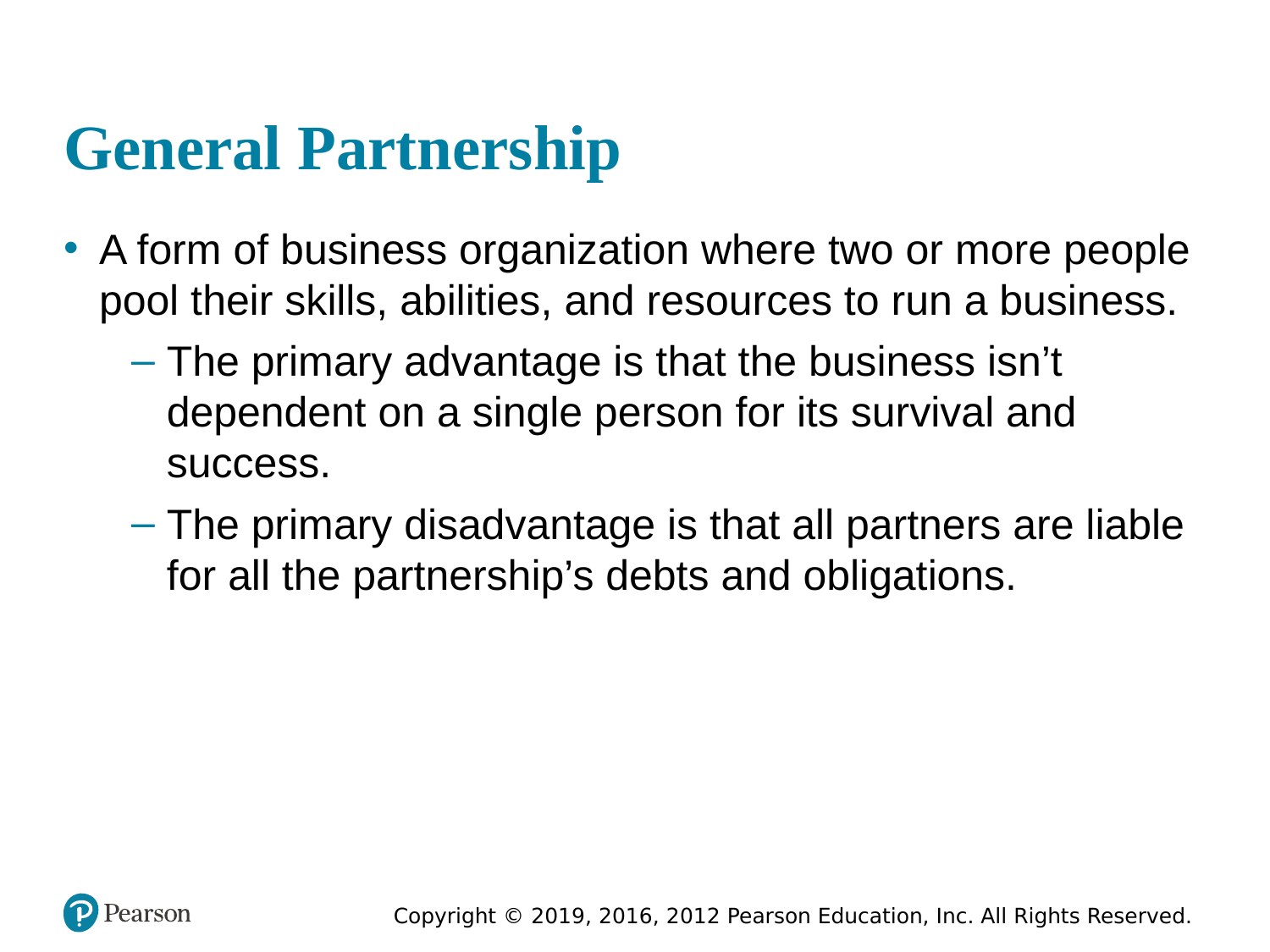

# General Partnership
A form of business organization where two or more people pool their skills, abilities, and resources to run a business.
The primary advantage is that the business isn’t dependent on a single person for its survival and success.
The primary disadvantage is that all partners are liable for all the partnership’s debts and obligations.